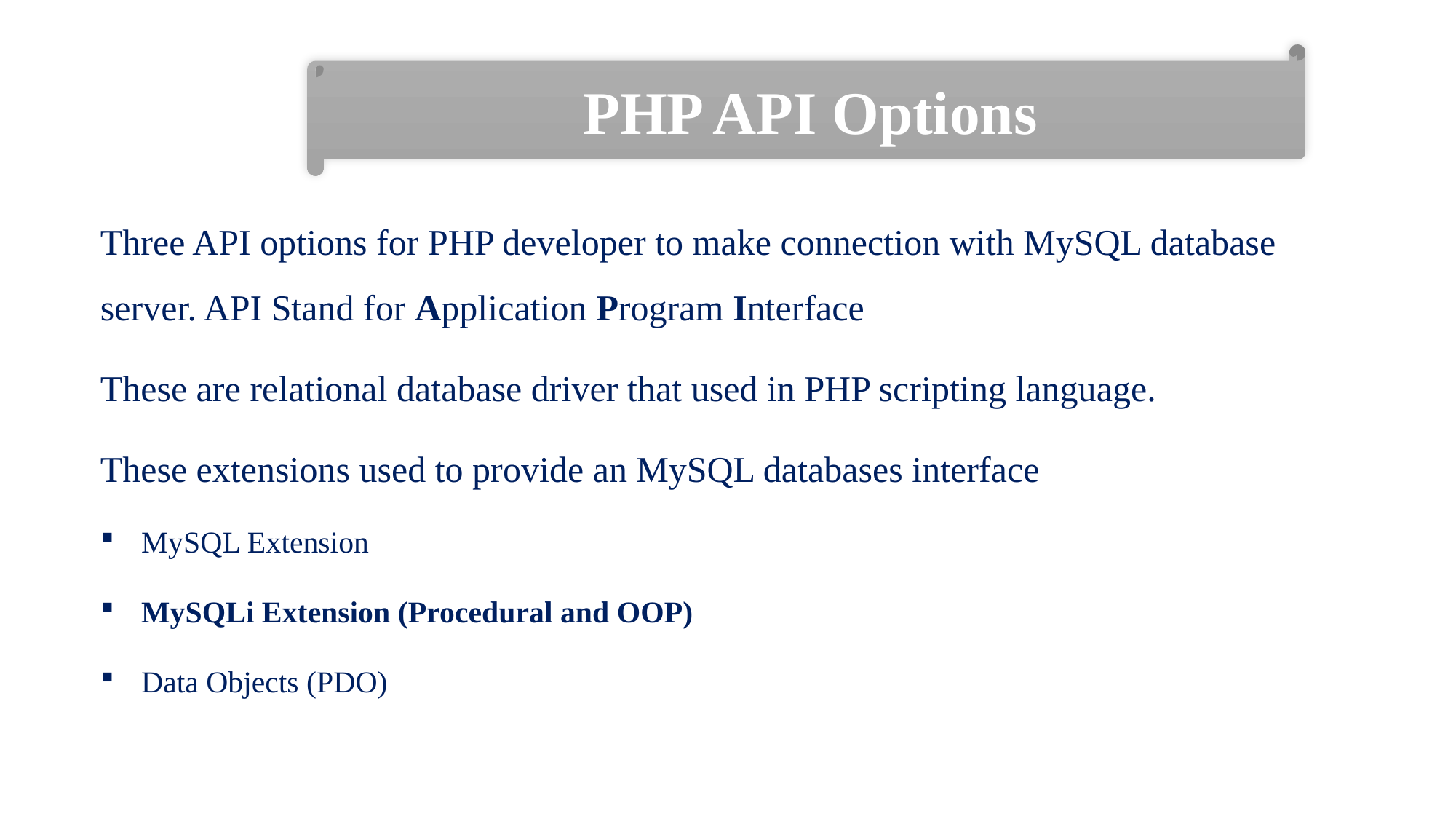

PHP API Options
Three API options for PHP developer to make connection with MySQL database server. API Stand for Application Program Interface
These are relational database driver that used in PHP scripting language.
These extensions used to provide an MySQL databases interface
MySQL Extension
MySQLi Extension (Procedural and OOP)
Data Objects (PDO)